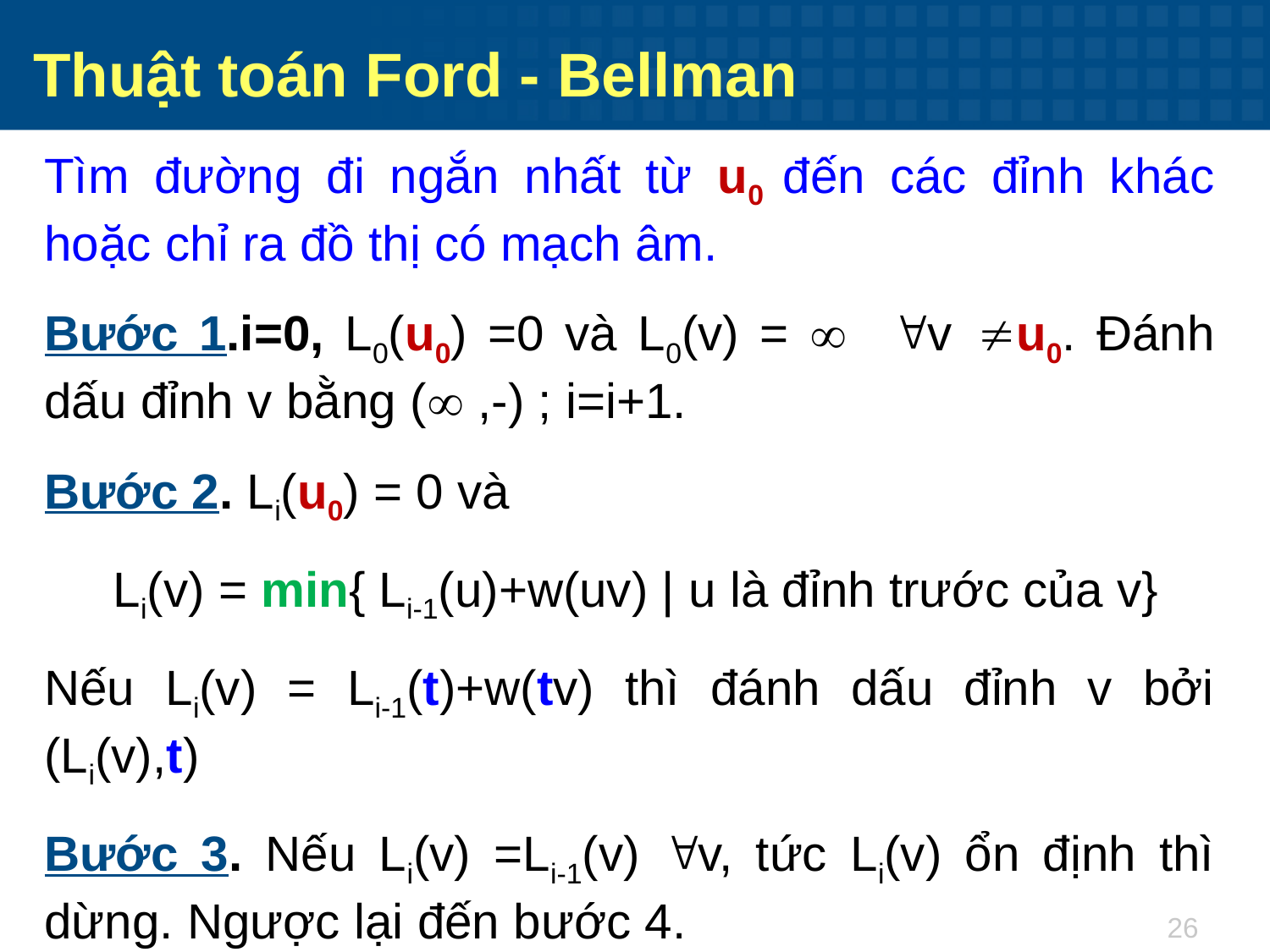

Thuật toán Ford - Bellman
Tìm đường đi ngắn nhất từ u0 đến các đỉnh khác hoặc chỉ ra đồ thị có mạch âm.
Bước 1.i=0, L0(u0) =0 và L0(v) = ∞  ∀v ≠u0. Đánh dấu đỉnh v bằng (∞ ,-) ; i=i+1.
Bước 2. Li(u0) = 0 và
     Li(v) = min{ Li-1(u)+w(uv) | u là đỉnh trước của v}
Nếu Li(v) = Li-1(t)+w(tv) thì đánh dấu đỉnh v bởi (Li(v),t)
Bước 3. Nếu Li(v) =Li-1(v) ∀v, tức Li(v) ổn định thì dừng. Ngược lại đến bước 4.